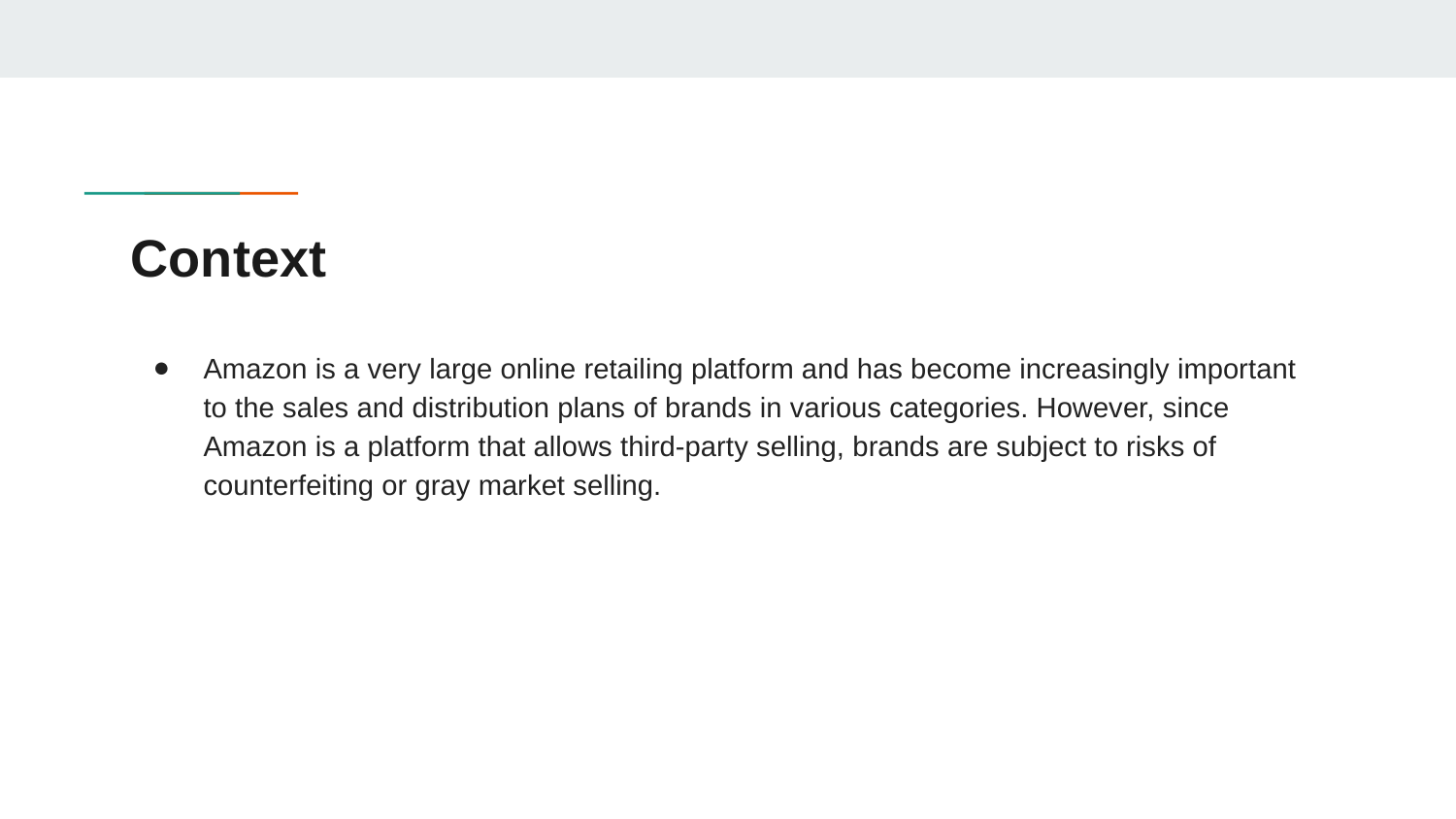

# Context
Amazon is a very large online retailing platform and has become increasingly important to the sales and distribution plans of brands in various categories. However, since Amazon is a platform that allows third-party selling, brands are subject to risks of counterfeiting or gray market selling.